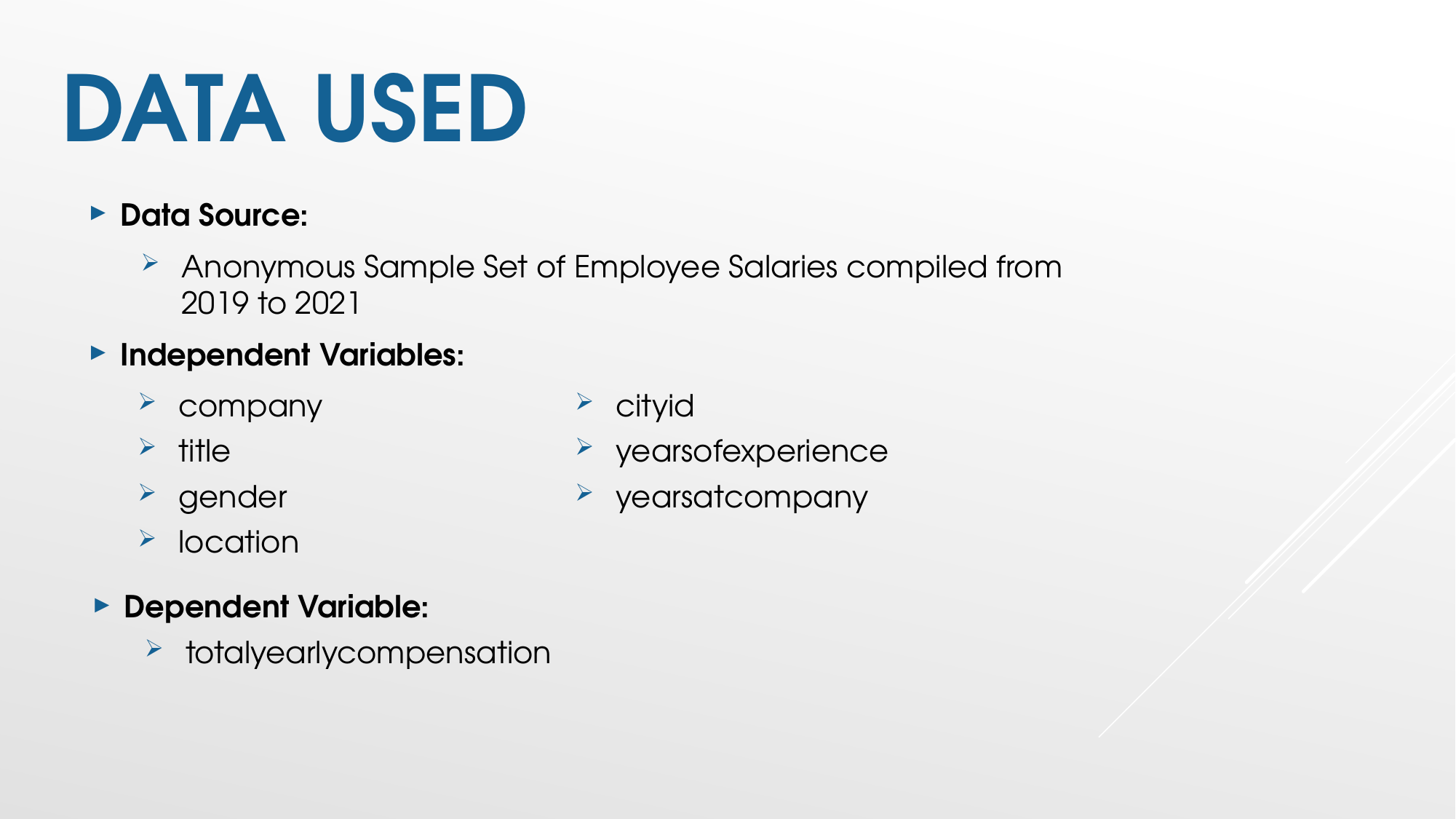

# Data Used
Data Source:
Anonymous Sample Set of Employee Salaries compiled from 2019 to 2021
Independent Variables:
company
title
gender
location
cityid
yearsofexperience
yearsatcompany
Dependent Variable:
totalyearlycompensation